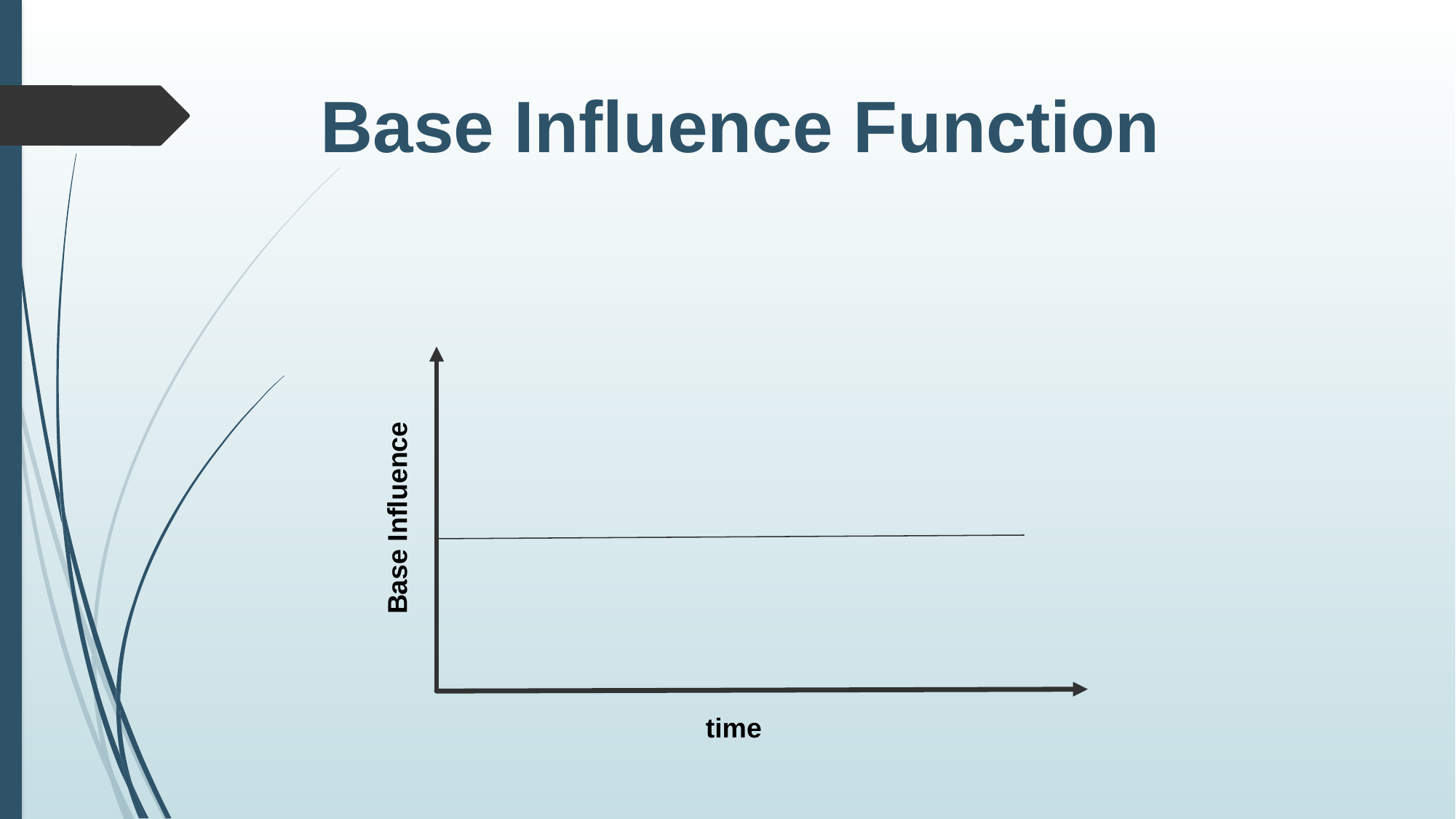

# Base Influence Function
Base Influence
time